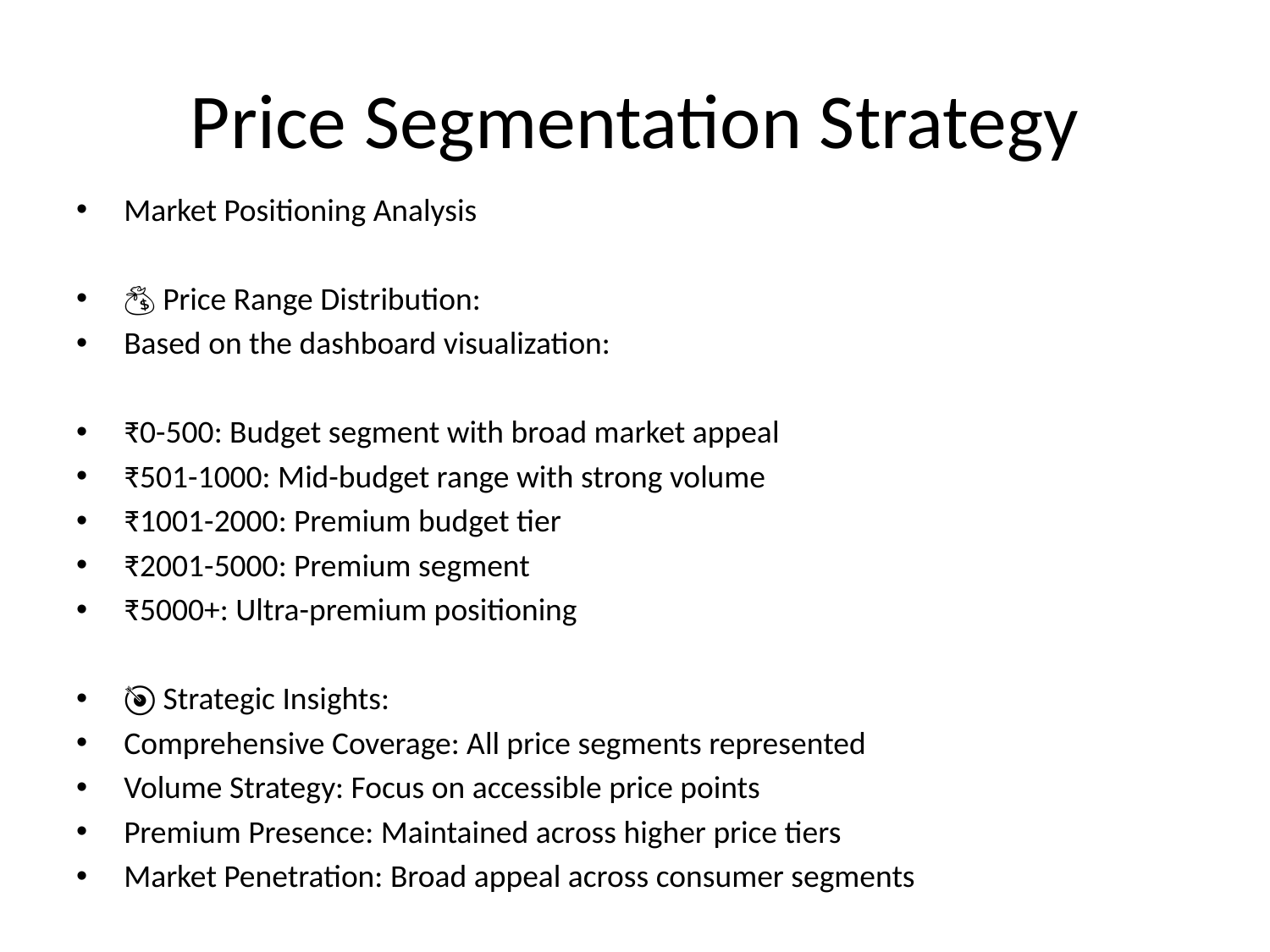

# Price Segmentation Strategy
Market Positioning Analysis

💰 Price Range Distribution:
Based on the dashboard visualization:

₹0-500: Budget segment with broad market appeal
₹501-1000: Mid-budget range with strong volume
₹1001-2000: Premium budget tier
₹2001-5000: Premium segment
₹5000+: Ultra-premium positioning

🎯 Strategic Insights:
Comprehensive Coverage: All price segments represented
Volume Strategy: Focus on accessible price points
Premium Presence: Maintained across higher price tiers
Market Penetration: Broad appeal across consumer segments